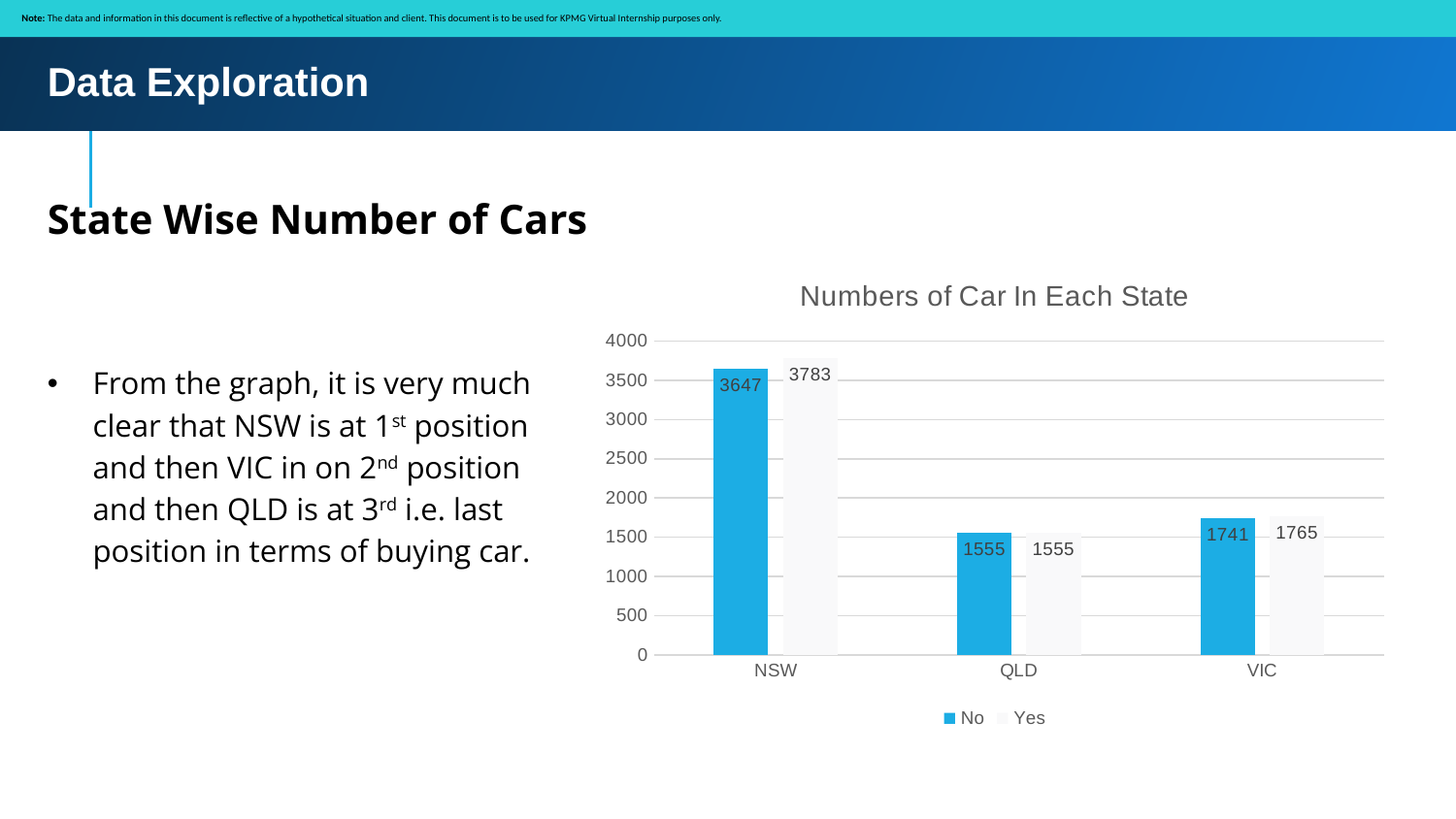

Note: The data and information in this document is reflective of a hypothetical situation and client. This document is to be used for KPMG Virtual Internship purposes only.
Data Exploration
State Wise Number of Cars

### Chart: Numbers of Car In Each State

| Category | No | Yes |
|---|---|---|
| NSW | 3647.0 | 3783.0 |
| QLD | 1555.0 | 1555.0 |
| VIC | 1741.0 | 1765.0 |
From the graph, it is very much clear that NSW is at 1st position and then VIC in on 2nd position and then QLD is at 3rd i.e. last position in terms of buying car.